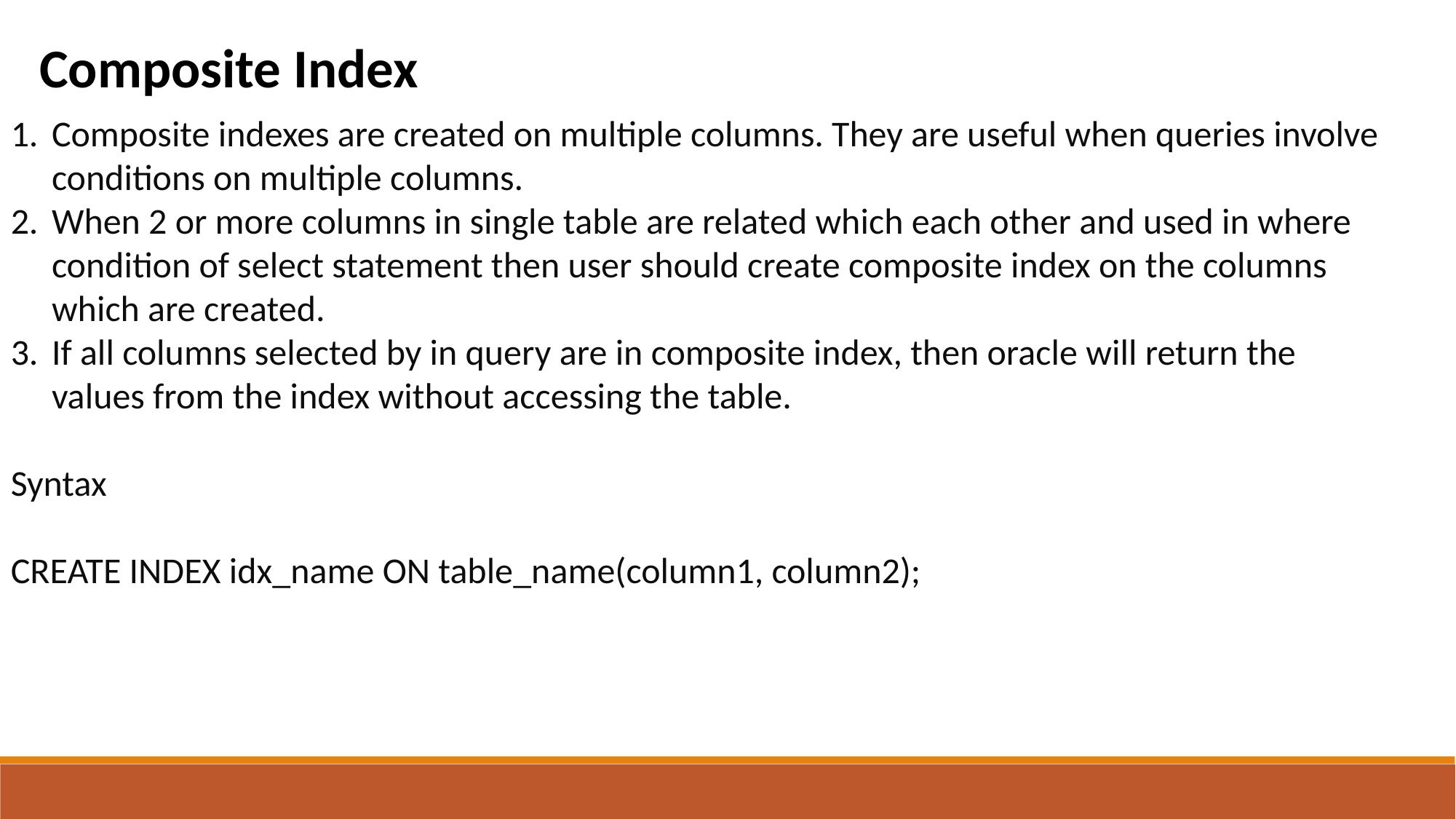

Composite Index
Composite indexes are created on multiple columns. They are useful when queries involve conditions on multiple columns.
When 2 or more columns in single table are related which each other and used in where condition of select statement then user should create composite index on the columns which are created.
If all columns selected by in query are in composite index, then oracle will return the values from the index without accessing the table.

Syntax

CREATE INDEX idx_name ON table_name(column1, column2);